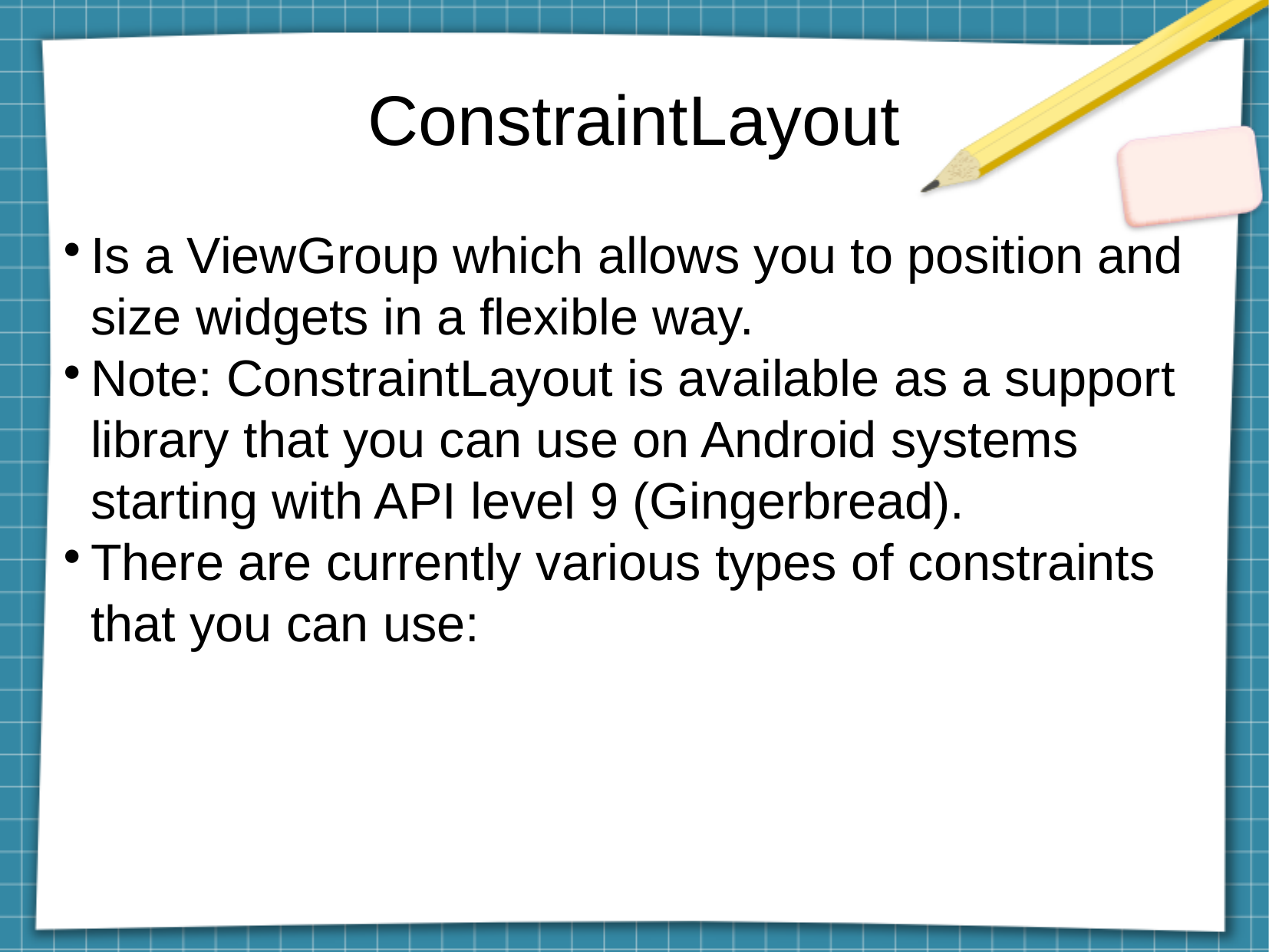

ConstraintLayout
Is a ViewGroup which allows you to position and size widgets in a flexible way.
Note: ConstraintLayout is available as a support library that you can use on Android systems starting with API level 9 (Gingerbread).
There are currently various types of constraints that you can use: